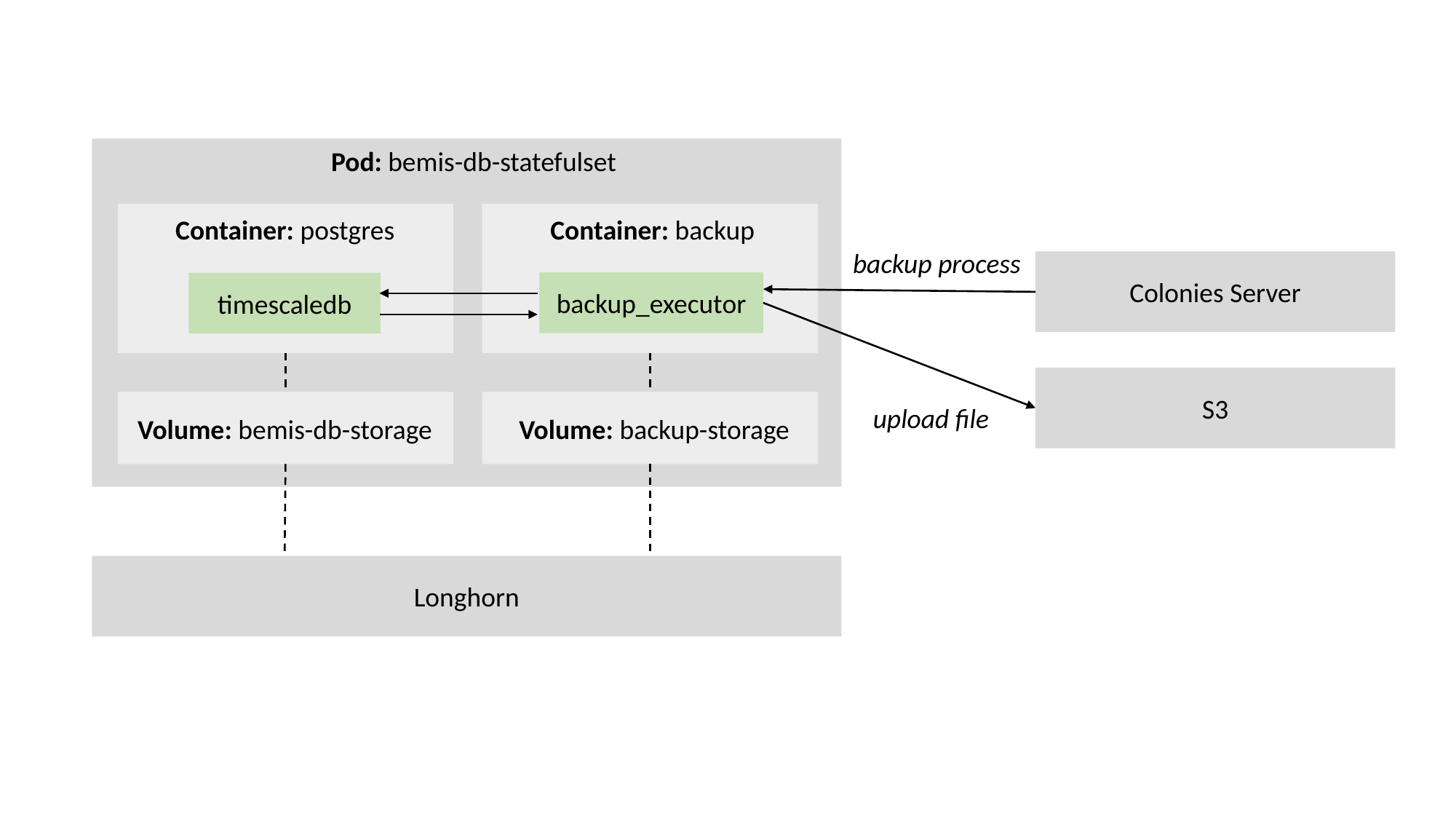

Pod: bemis-db-statefulset

Container: postgres
Container: backup
backup process
Colonies Server
backup_executor
timescaledb
S3

upload file
Volume: bemis-db-storage
Volume: backup-storage
Longhorn